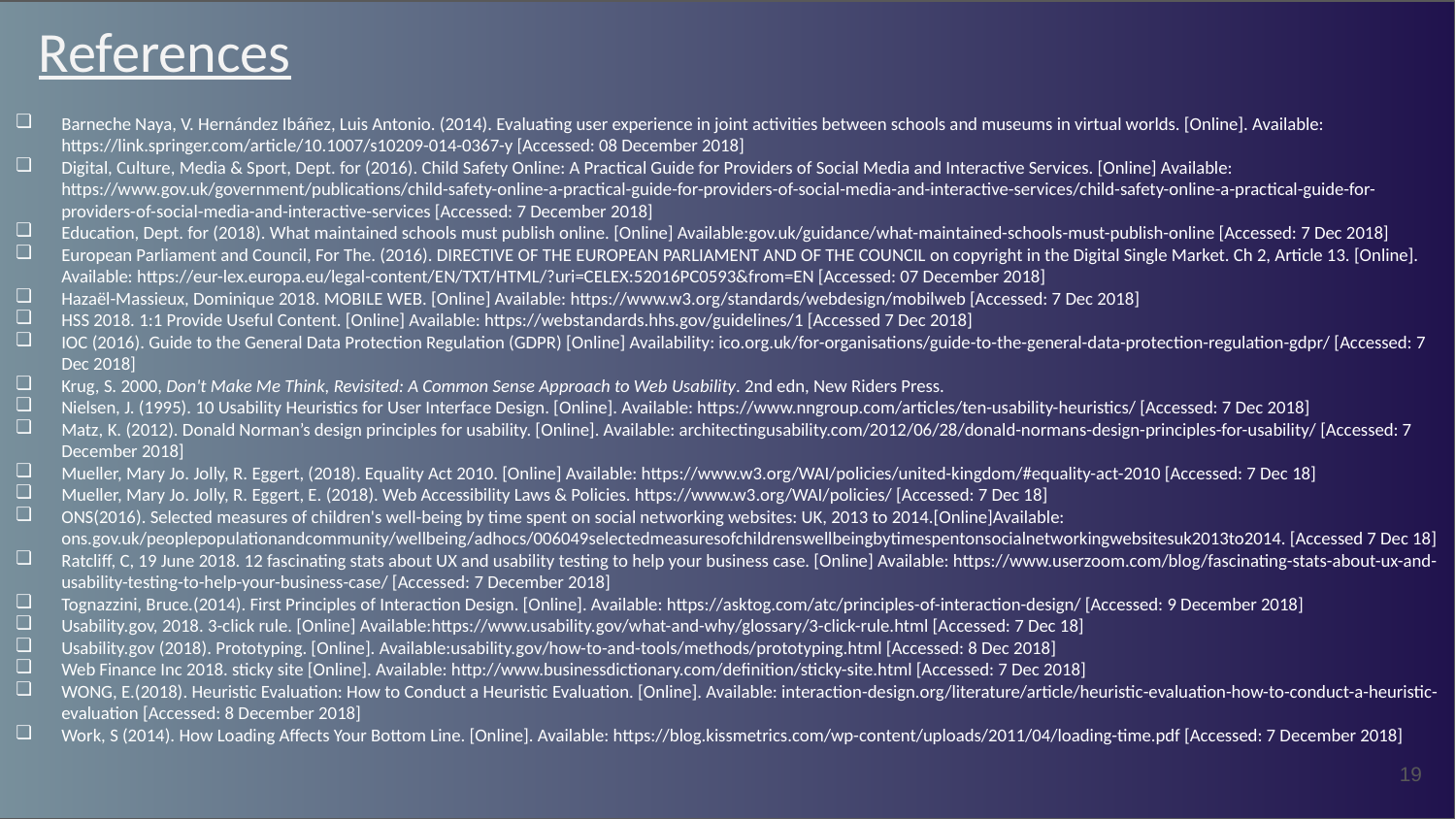

# References
Barneche Naya, V. Hernández Ibáñez, Luis Antonio. (2014). Evaluating user experience in joint activities between schools and museums in virtual worlds. [Online]. Available: https://link.springer.com/article/10.1007/s10209-014-0367-y [Accessed: 08 December 2018]
Digital, Culture, Media & Sport, Dept. for (2016). Child Safety Online: A Practical Guide for Providers of Social Media and Interactive Services. [Online] Available: https://www.gov.uk/government/publications/child-safety-online-a-practical-guide-for-providers-of-social-media-and-interactive-services/child-safety-online-a-practical-guide-for-providers-of-social-media-and-interactive-services [Accessed: 7 December 2018]
Education, Dept. for (2018). What maintained schools must publish online. [Online] Available:gov.uk/guidance/what-maintained-schools-must-publish-online [Accessed: 7 Dec 2018]
European Parliament and Council, For The. (2016). DIRECTIVE OF THE EUROPEAN PARLIAMENT AND OF THE COUNCIL on copyright in the Digital Single Market. Ch 2, Article 13. [Online]. Available: https://eur-lex.europa.eu/legal-content/EN/TXT/HTML/?uri=CELEX:52016PC0593&from=EN [Accessed: 07 December 2018]
Hazaël-Massieux, Dominique 2018. MOBILE WEB. [Online] Available: https://www.w3.org/standards/webdesign/mobilweb [Accessed: 7 Dec 2018]
HSS 2018. 1:1 Provide Useful Content. [Online] Available: https://webstandards.hhs.gov/guidelines/1 [Accessed 7 Dec 2018]
IOC (2016). Guide to the General Data Protection Regulation (GDPR) [Online] Availability: ico.org.uk/for-organisations/guide-to-the-general-data-protection-regulation-gdpr/ [Accessed: 7 Dec 2018]
Krug, S. 2000, Don't Make Me Think, Revisited: A Common Sense Approach to Web Usability. 2nd edn, New Riders Press.
Nielsen, J. (1995). 10 Usability Heuristics for User Interface Design. [Online]. Available: https://www.nngroup.com/articles/ten-usability-heuristics/ [Accessed: 7 Dec 2018]
Matz, K. (2012). Donald Norman’s design principles for usability. [Online]. Available: architectingusability.com/2012/06/28/donald-normans-design-principles-for-usability/ [Accessed: 7 December 2018]
Mueller, Mary Jo. Jolly, R. Eggert, (2018). Equality Act 2010. [Online] Available: https://www.w3.org/WAI/policies/united-kingdom/#equality-act-2010 [Accessed: 7 Dec 18]
Mueller, Mary Jo. Jolly, R. Eggert, E. (2018). Web Accessibility Laws & Policies. https://www.w3.org/WAI/policies/ [Accessed: 7 Dec 18]
ONS(2016). Selected measures of children's well-being by time spent on social networking websites: UK, 2013 to 2014.[Online]Available: ons.gov.uk/peoplepopulationandcommunity/wellbeing/adhocs/006049selectedmeasuresofchildrenswellbeingbytimespentonsocialnetworkingwebsitesuk2013to2014. [Accessed 7 Dec 18]
Ratcliff, C, 19 June 2018. 12 fascinating stats about UX and usability testing to help your business case. [Online] Available: https://www.userzoom.com/blog/fascinating-stats-about-ux-and-usability-testing-to-help-your-business-case/ [Accessed: 7 December 2018]
Tognazzini, Bruce.(2014). First Principles of Interaction Design. [Online]. Available: https://asktog.com/atc/principles-of-interaction-design/ [Accessed: 9 December 2018]
Usability.gov, 2018. 3-click rule. [Online] Available:https://www.usability.gov/what-and-why/glossary/3-click-rule.html [Accessed: 7 Dec 18]
Usability.gov (2018). Prototyping. [Online]. Available:usability.gov/how-to-and-tools/methods/prototyping.html [Accessed: 8 Dec 2018]
Web Finance Inc 2018. sticky site [Online]. Available: http://www.businessdictionary.com/definition/sticky-site.html [Accessed: 7 Dec 2018]
WONG, E.(2018). Heuristic Evaluation: How to Conduct a Heuristic Evaluation. [Online]. Available: interaction-design.org/literature/article/heuristic-evaluation-how-to-conduct-a-heuristic-evaluation [Accessed: 8 December 2018]
Work, S (2014). How Loading Affects Your Bottom Line. [Online]. Available: https://blog.kissmetrics.com/wp-content/uploads/2011/04/loading-time.pdf [Accessed: 7 December 2018]

19